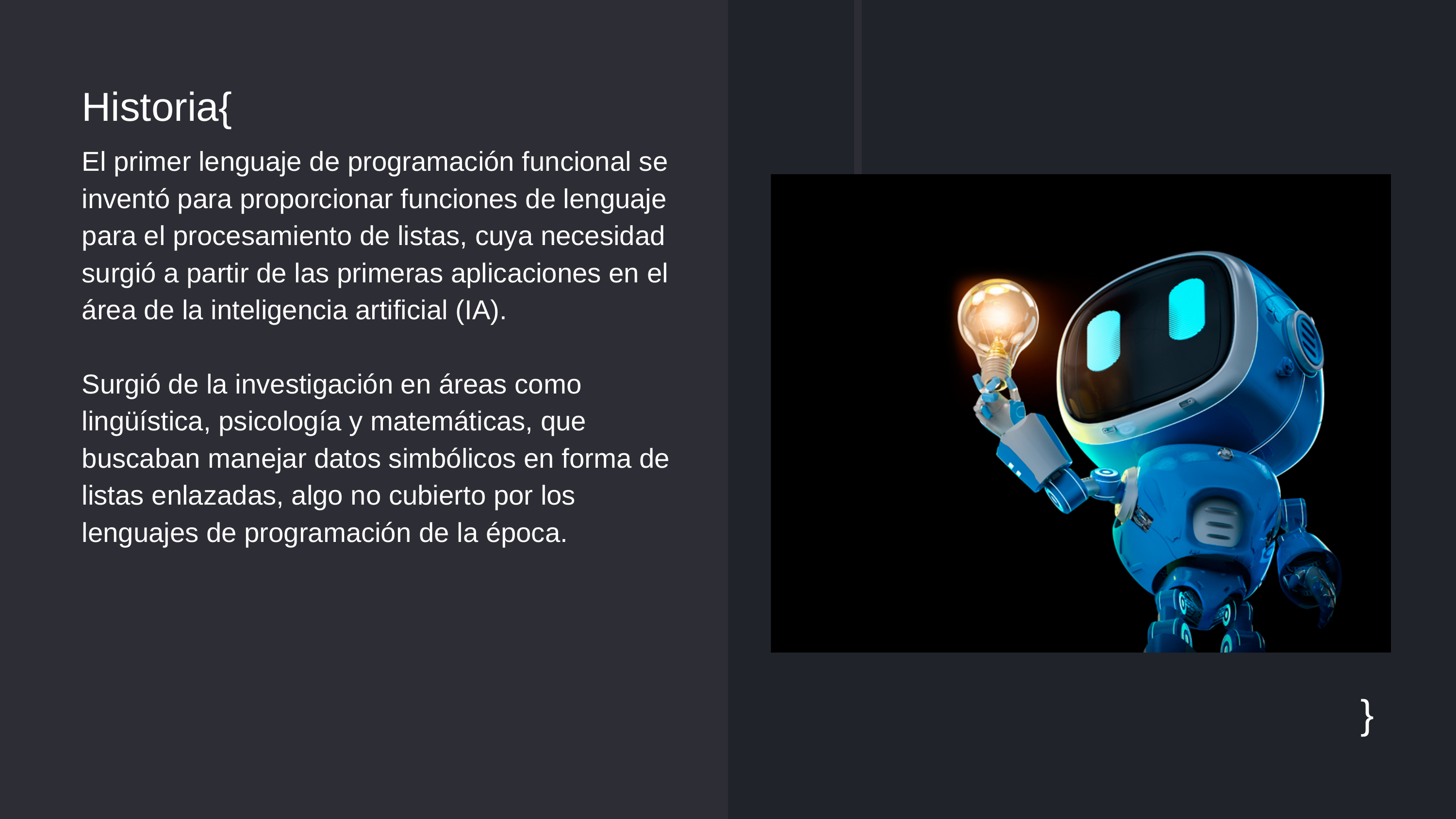

Historia{
El primer lenguaje de programación funcional se inventó para proporcionar funciones de lenguaje para el procesamiento de listas, cuya necesidad surgió a partir de las primeras aplicaciones en el área de la inteligencia artificial (IA).

Surgió de la investigación en áreas como lingüística, psicología y matemáticas, que buscaban manejar datos simbólicos en forma de listas enlazadas, algo no cubierto por los lenguajes de programación de la época.

}